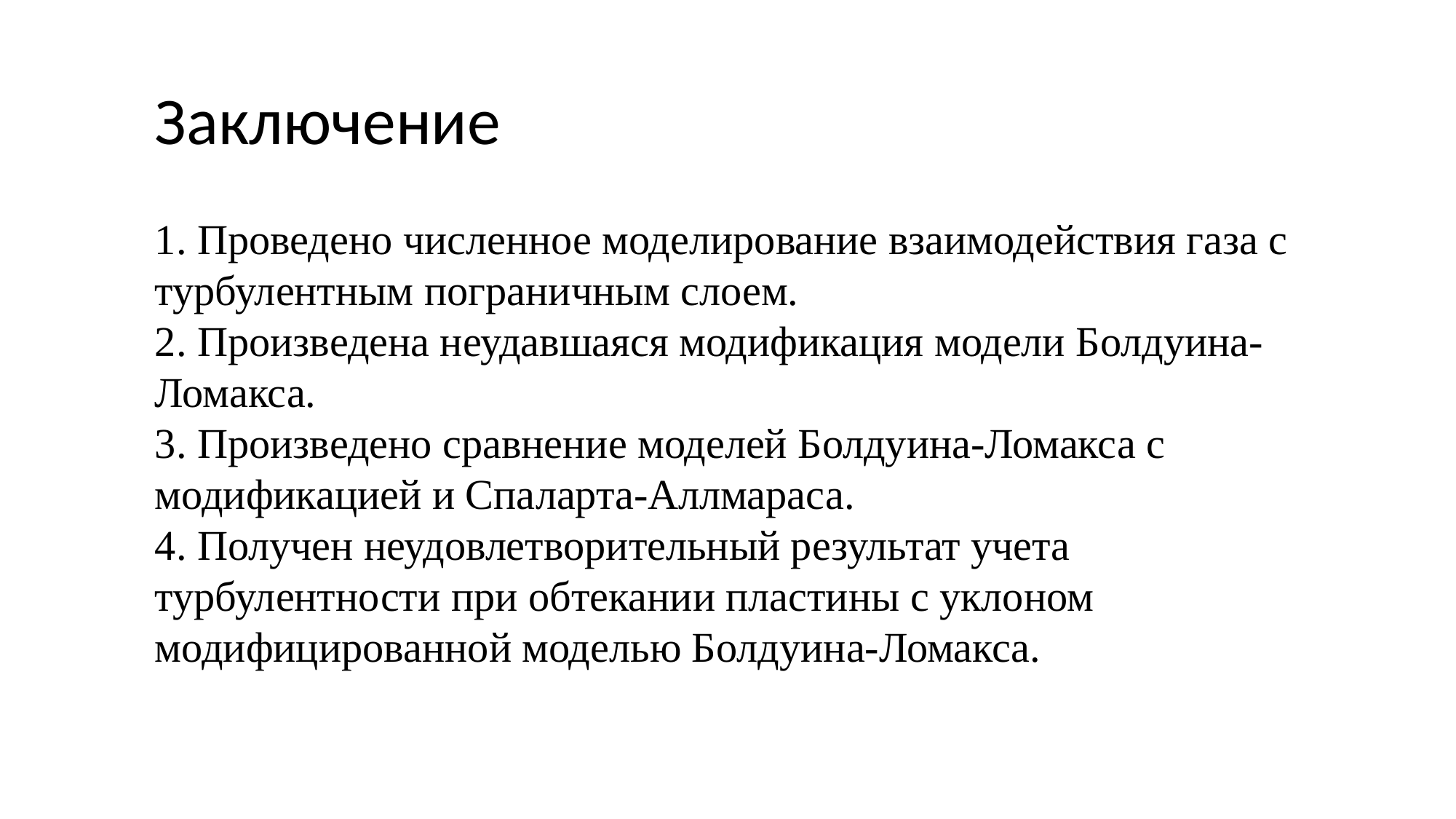

Заключение
1. Проведено численное моделирование взаимодействия газа с турбулентным пограничным слоем.
2. Произведена неудавшаяся модификация модели Болдуина-Ломакса.
3. Произведено сравнение моделей Болдуина-Ломакса с модификацией и Спаларта-Аллмараса.
4. Получен неудовлетворительный результат учета турбулентности при обтекании пластины с уклоном модифицированной моделью Болдуина-Ломакса.